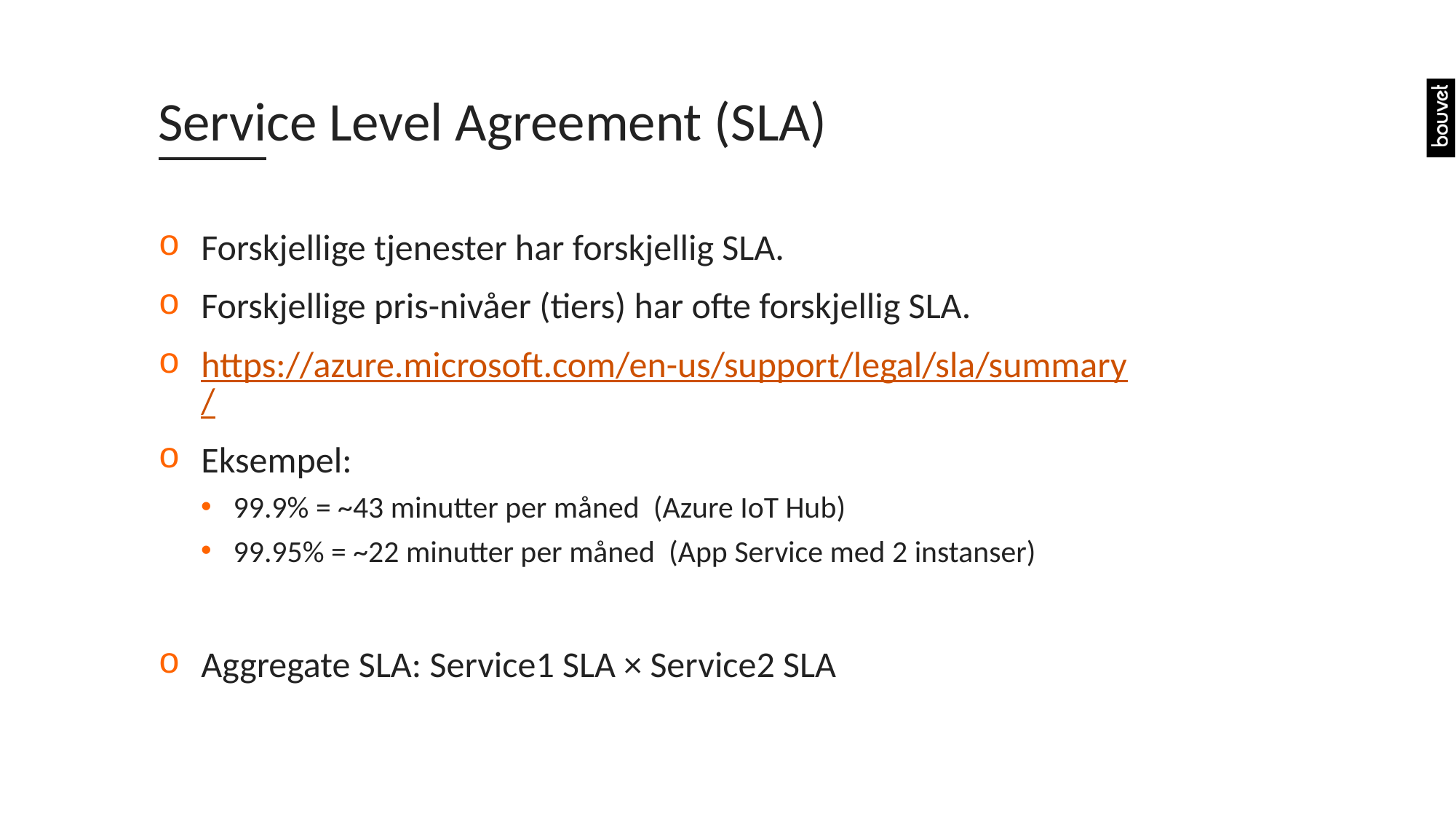

# Service Level Agreement (SLA)
Forskjellige tjenester har forskjellig SLA.
Forskjellige pris-nivåer (tiers) har ofte forskjellig SLA.
https://azure.microsoft.com/en-us/support/legal/sla/summary/
Eksempel:
99.9% = ~43 minutter per måned  (Azure IoT Hub)
99.95% = ~22 minutter per måned  (App Service med 2 instanser)

Aggregate SLA: Service1 SLA × Service2 SLA